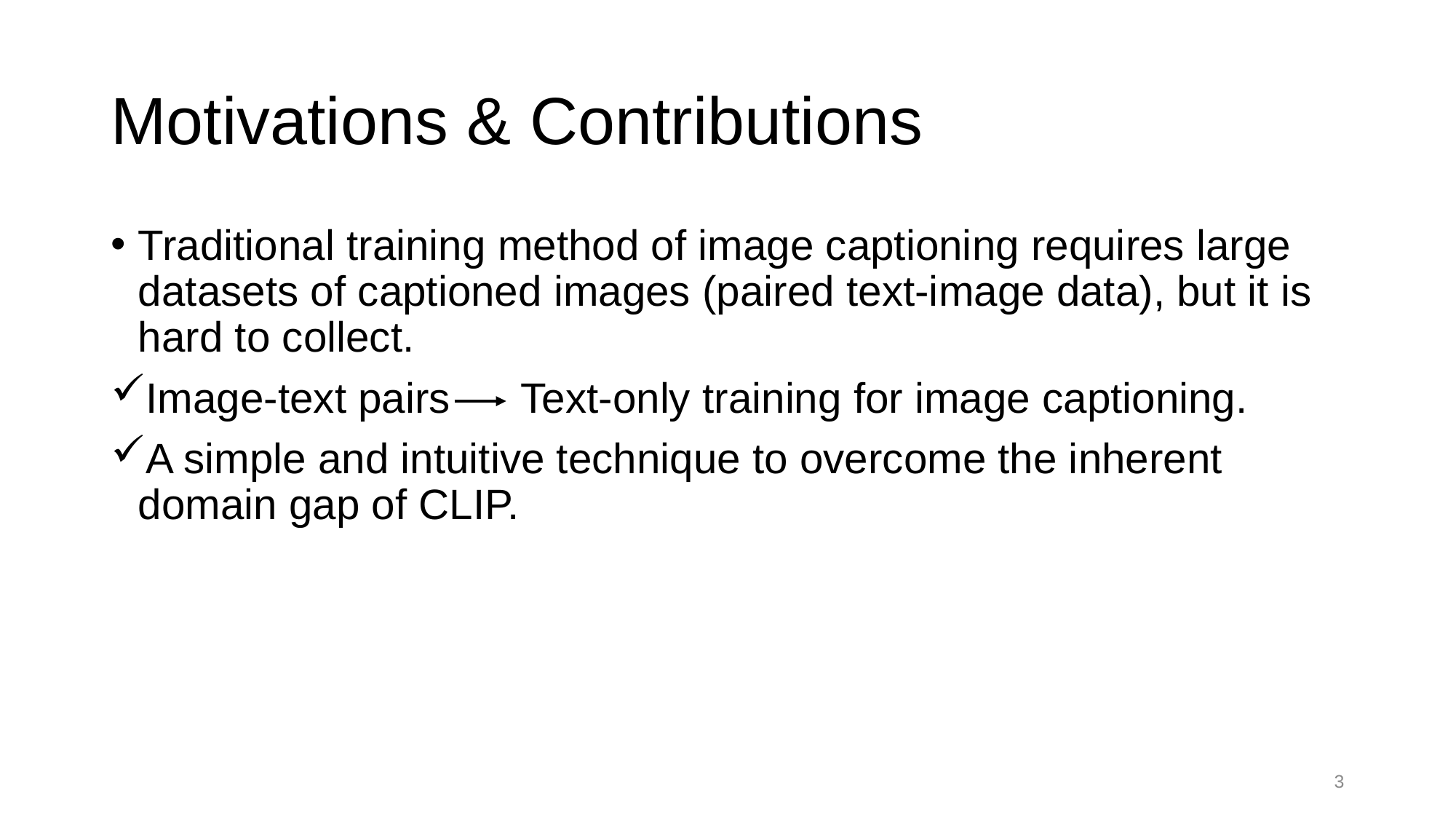

# Motivations & Contributions
Traditional training method of image captioning requires large datasets of captioned images (paired text-image data), but it is hard to collect.
Image-text pairs      Text-only training for image captioning.
A simple and intuitive technique to overcome the inherent domain gap of CLIP.

3